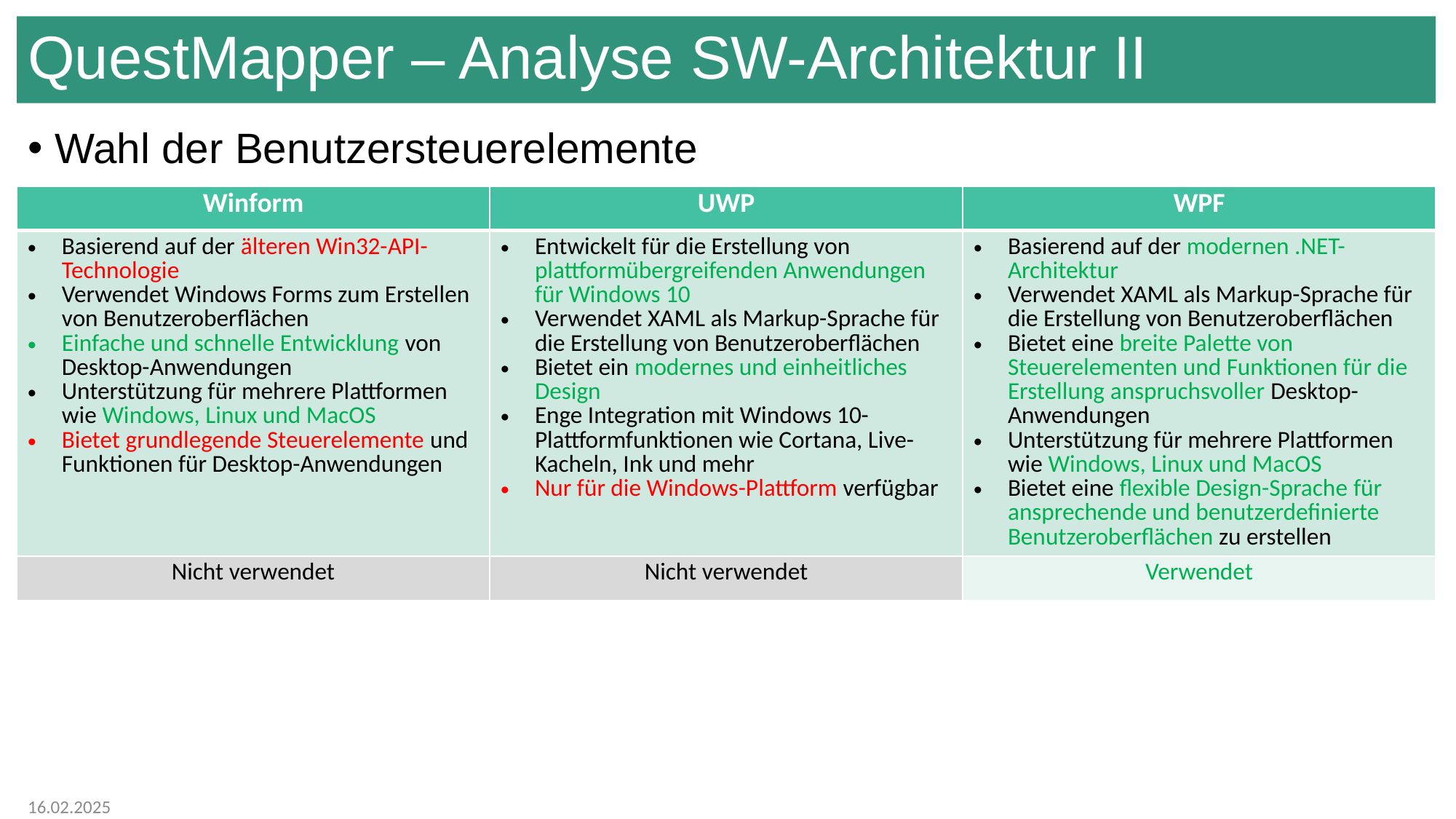

# QuestMapper – Analyse SW-Architektur II
Wahl der Benutzersteuerelemente

| Winform | UWP | WPF |
| --- | --- | --- |
| Basierend auf der älteren Win32-API-Technologie Verwendet Windows Forms zum Erstellen von Benutzeroberflächen Einfache und schnelle Entwicklung von Desktop-Anwendungen Unterstützung für mehrere Plattformen wie Windows, Linux und MacOS Bietet grundlegende Steuerelemente und Funktionen für Desktop-Anwendungen | Entwickelt für die Erstellung von plattformübergreifenden Anwendungen für Windows 10 Verwendet XAML als Markup-Sprache für die Erstellung von Benutzeroberflächen Bietet ein modernes und einheitliches Design Enge Integration mit Windows 10-Plattformfunktionen wie Cortana, Live-Kacheln, Ink und mehr Nur für die Windows-Plattform verfügbar | Basierend auf der modernen .NET-Architektur Verwendet XAML als Markup-Sprache für die Erstellung von Benutzeroberflächen Bietet eine breite Palette von Steuerelementen und Funktionen für die Erstellung anspruchsvoller Desktop-Anwendungen Unterstützung für mehrere Plattformen wie Windows, Linux und MacOS Bietet eine flexible Design-Sprache für ansprechende und benutzerdefinierte Benutzeroberflächen zu erstellen |
| Nicht verwendet | Nicht verwendet | Verwendet |
16.02.2025